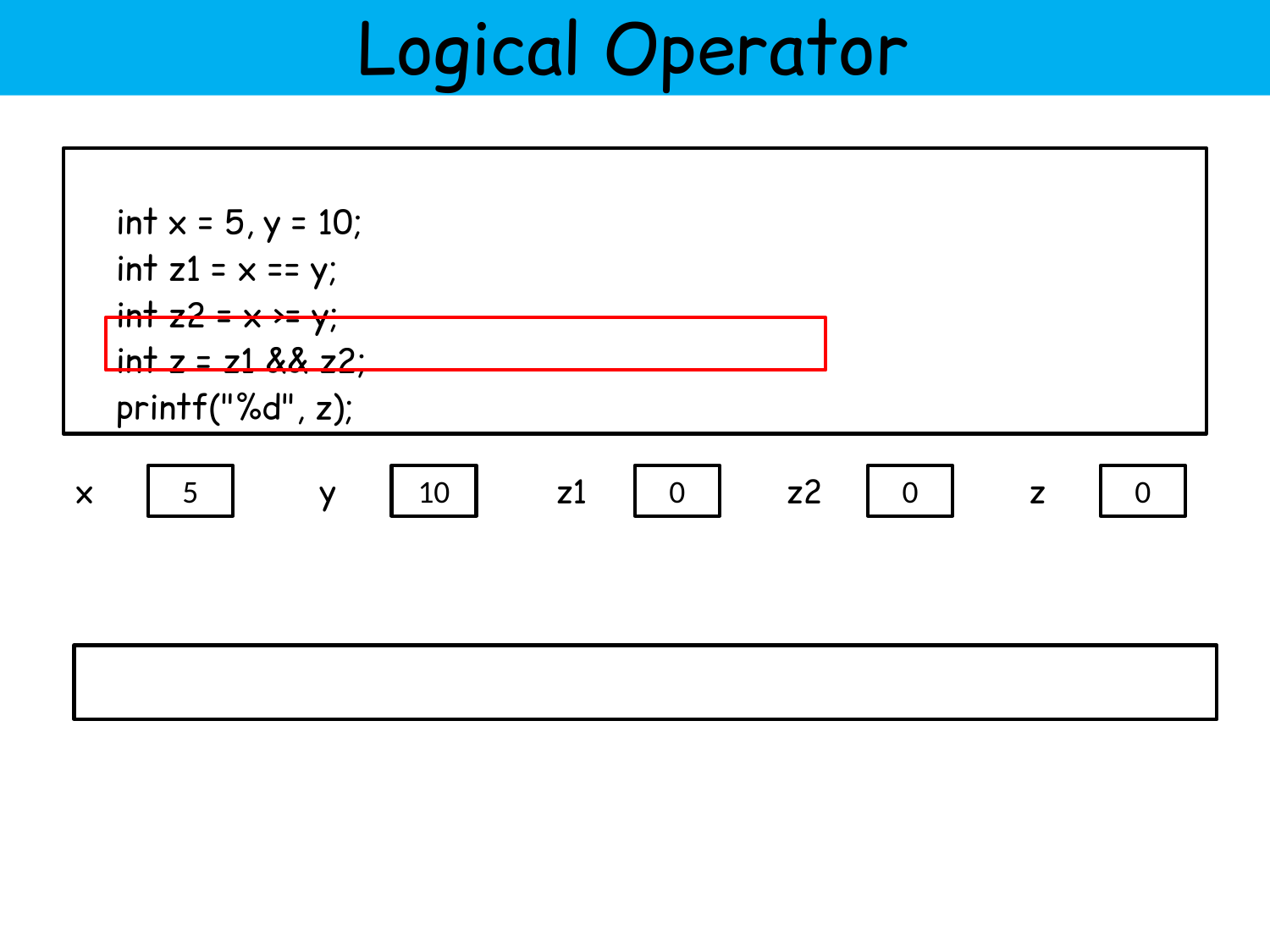

Logical Operator

    int x = 5, y = 10;
    int z1 = x == y;
    int z2 = x >= y;
    int z = z1 && z2;
    printf("%d", z);

x
5
y
10
z1
0
z2
0
z
0